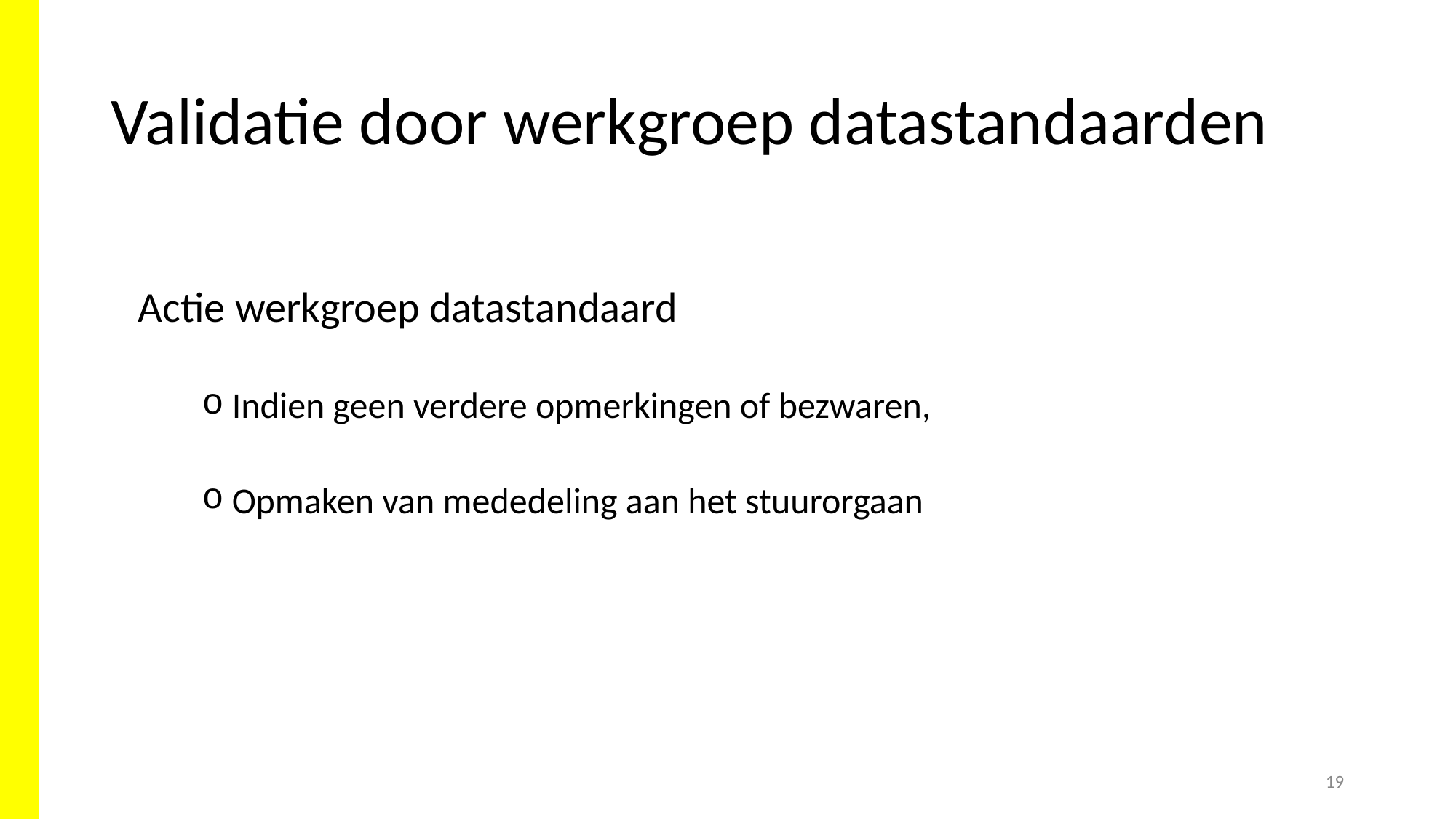

# Validatie door werkgroep datastandaarden
Actie werkgroep datastandaard
 Indien geen verdere opmerkingen of bezwaren,
 Opmaken van mededeling aan het stuurorgaan
19